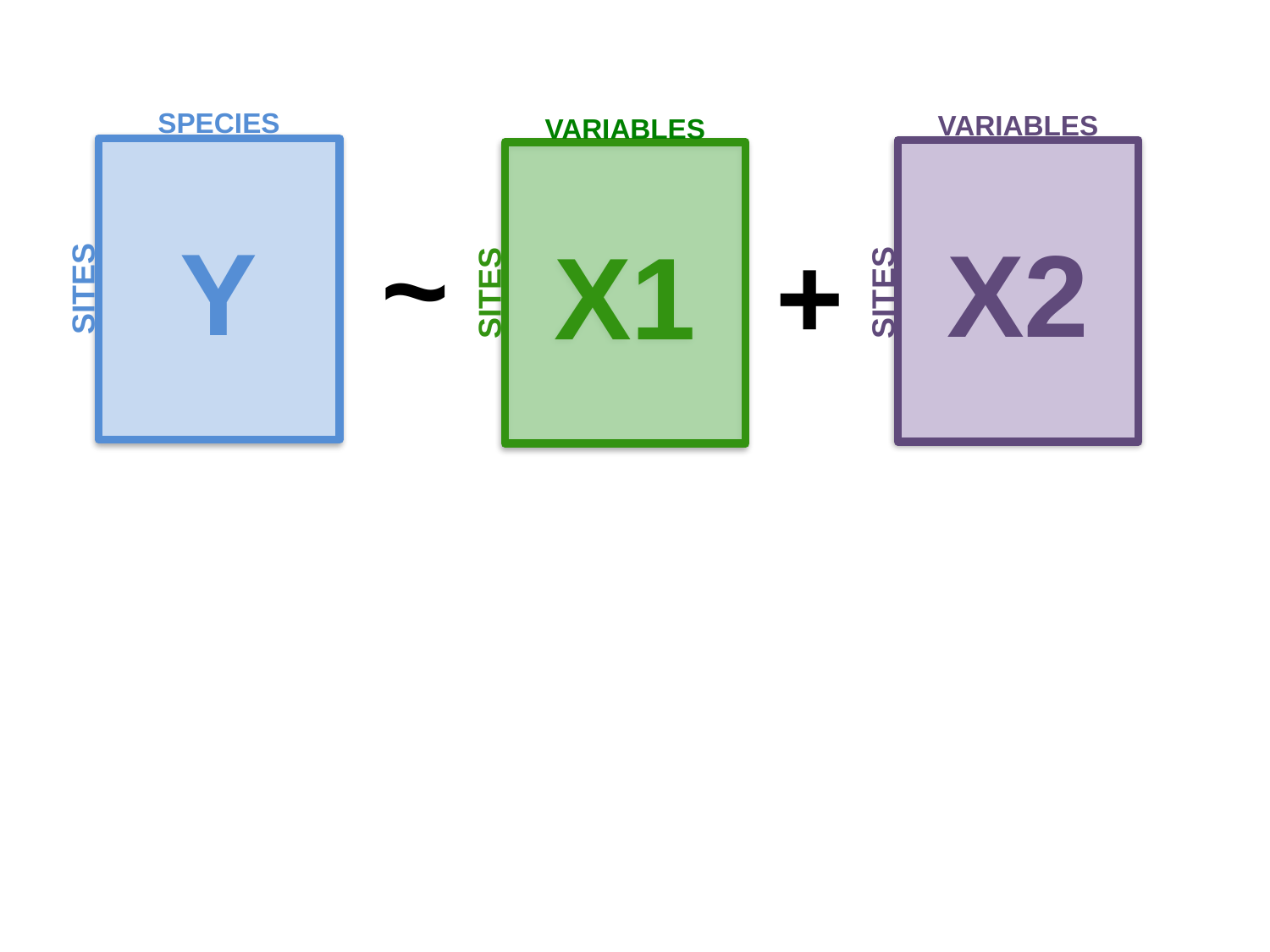

SPECIES
VARIABLES
VARIABLES
Y
X2
X1
~
+
SITES
SITES
SITES